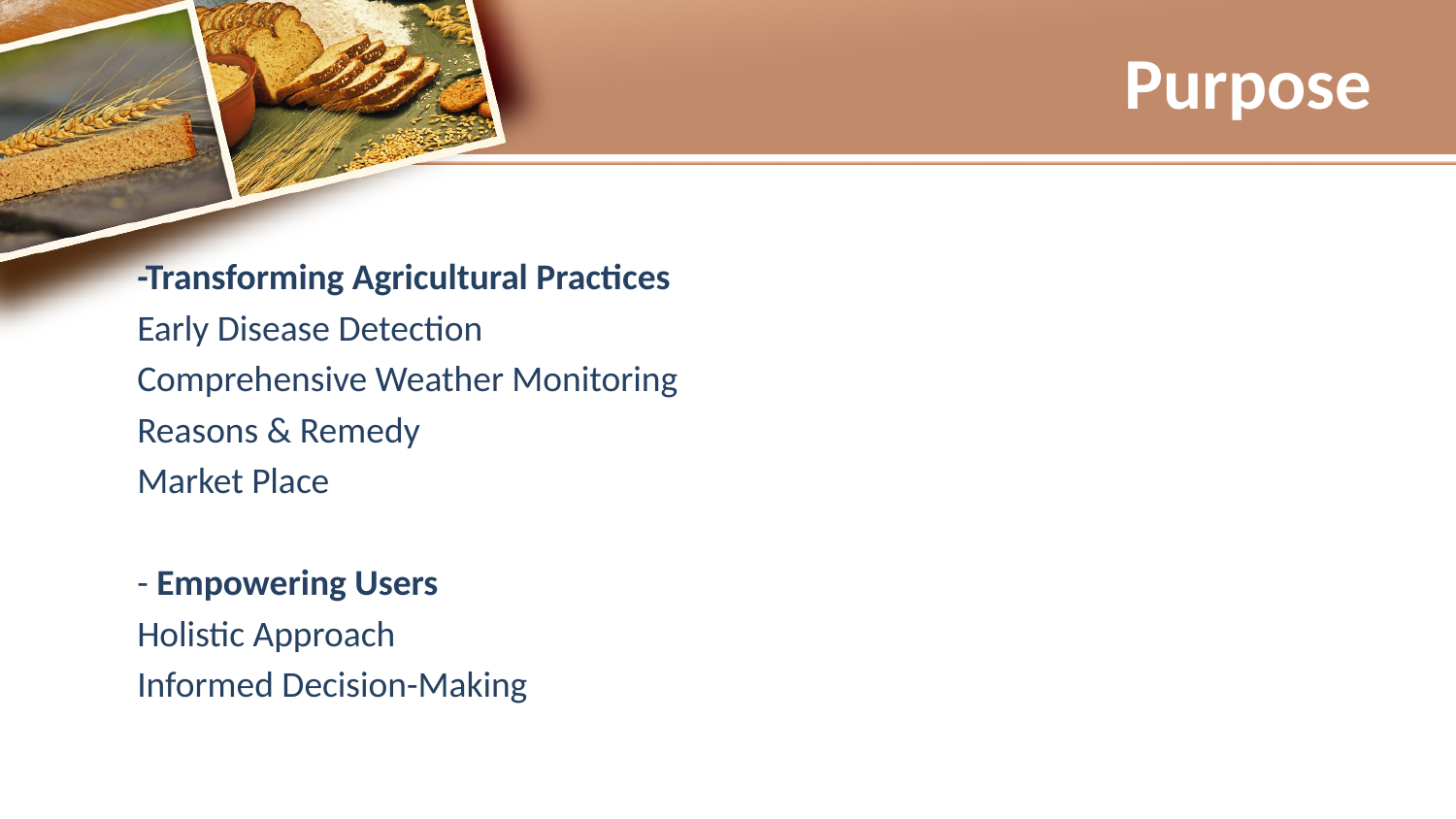

# Purpose
-Transforming Agricultural Practices
Early Disease Detection
Comprehensive Weather Monitoring
Reasons & Remedy
Market Place

- Empowering Users
Holistic Approach
Informed Decision-Making